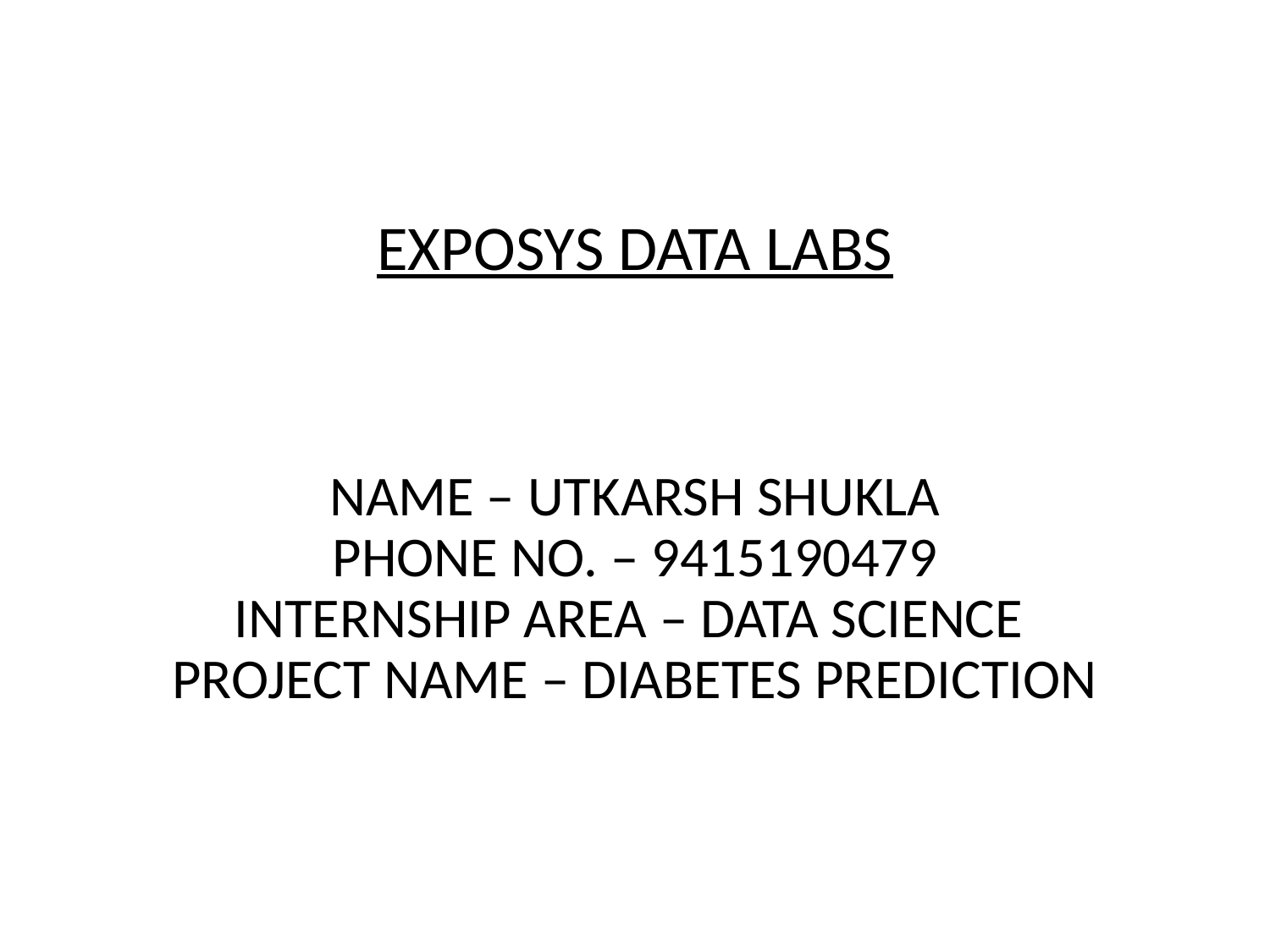

# EXPOSYS DATA LABS NAME – UTKARSH SHUKLA PHONE NO. – 9415190479 INTERNSHIP AREA – DATA SCIENCE PROJECT NAME – DIABETES PREDICTION